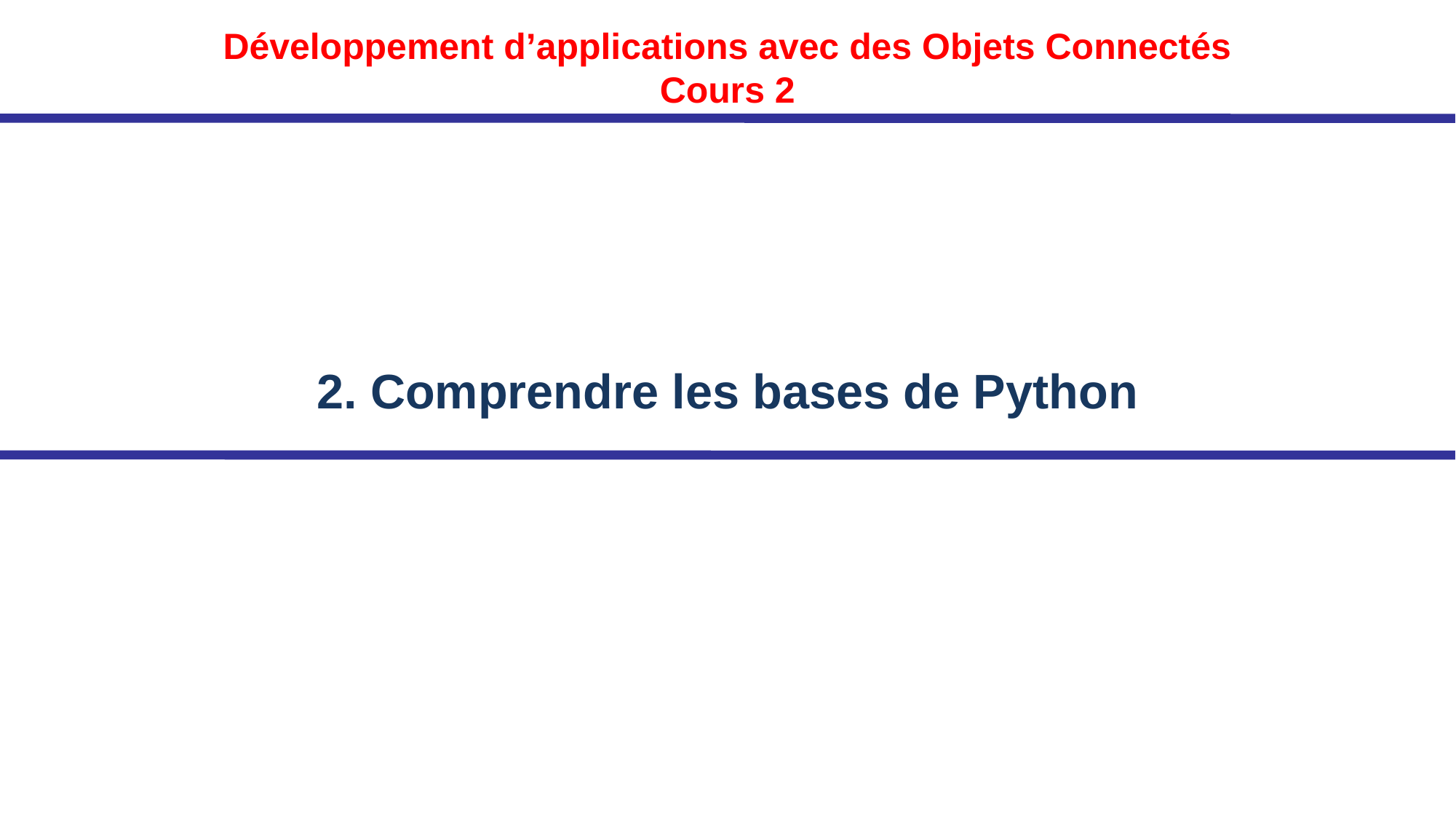

# 2. Comprendre les bases de Python